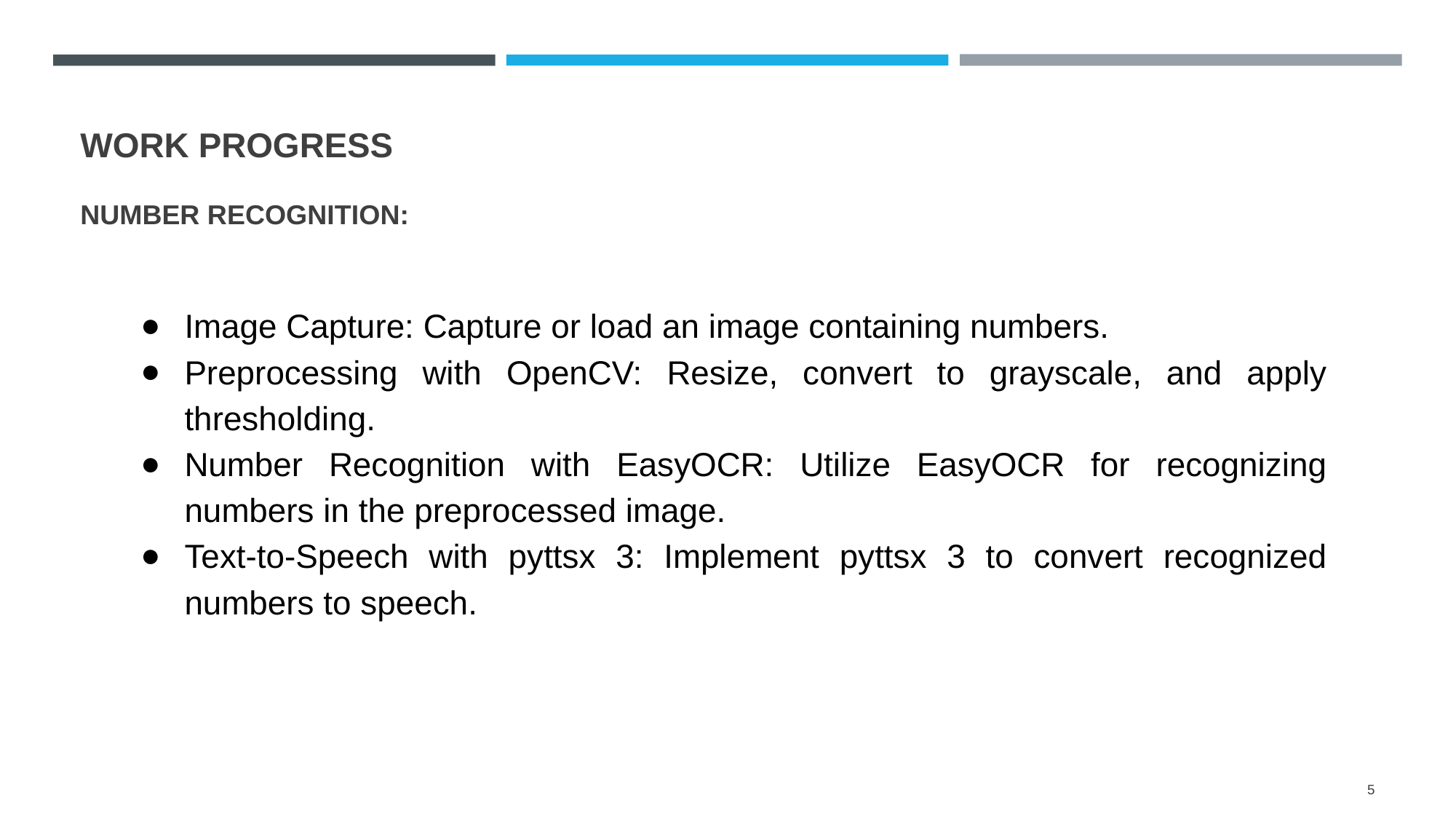

# WORK PROGRESS

NUMBER RECOGNITION:

Image Capture: Capture or load an image containing numbers.
Preprocessing with OpenCV: Resize, convert to grayscale, and apply thresholding.
Number Recognition with EasyOCR: Utilize EasyOCR for recognizing numbers in the preprocessed image.
Text-to-Speech with pyttsx 3: Implement pyttsx 3 to convert recognized numbers to speech.

5